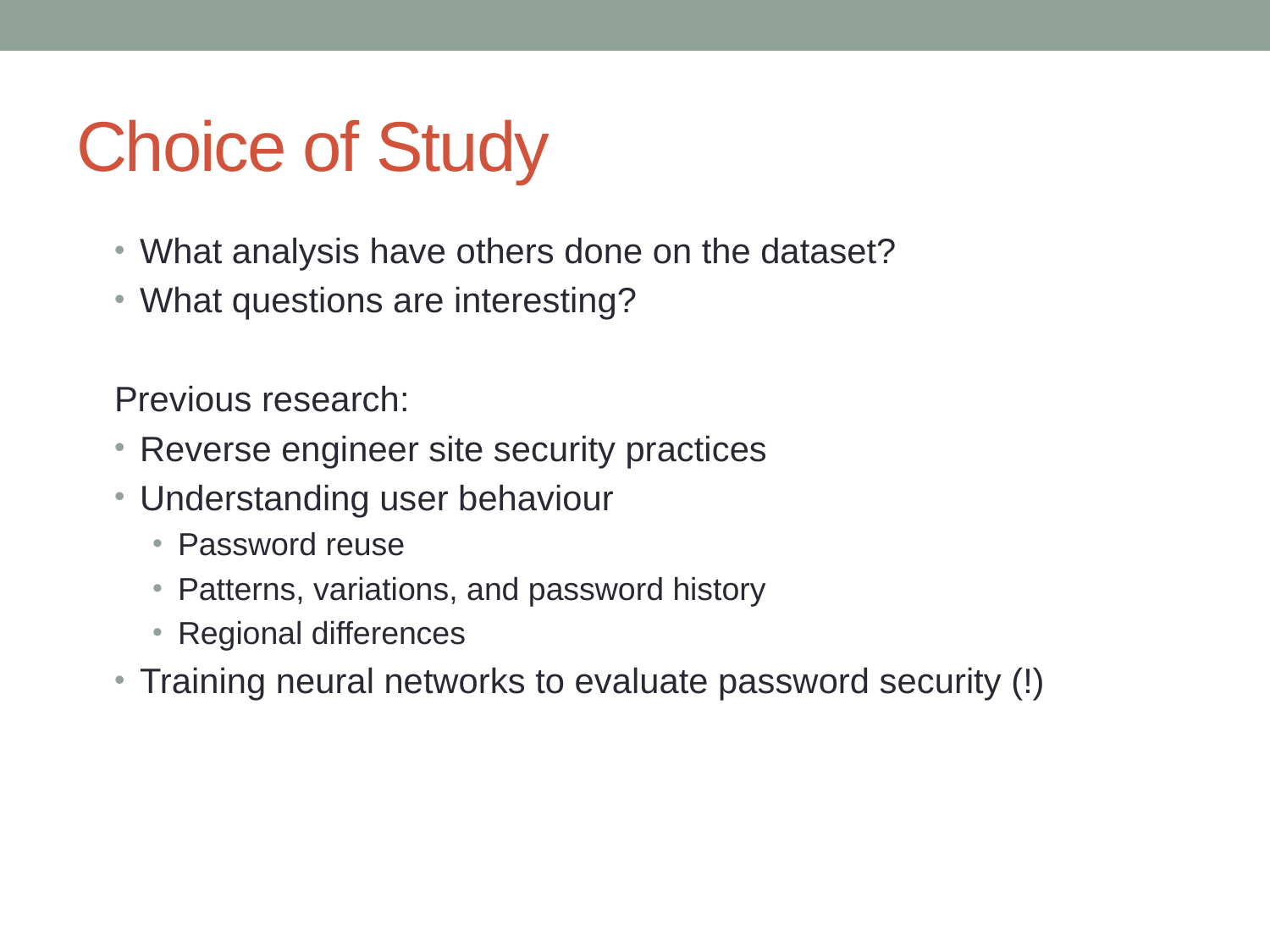

# Choice of Study
What analysis have others done on the dataset?
What questions are interesting?

Previous research:
Reverse engineer site security practices
Understanding user behaviour
Password reuse
Patterns, variations, and password history
Regional differences
Training neural networks to evaluate password security (!)